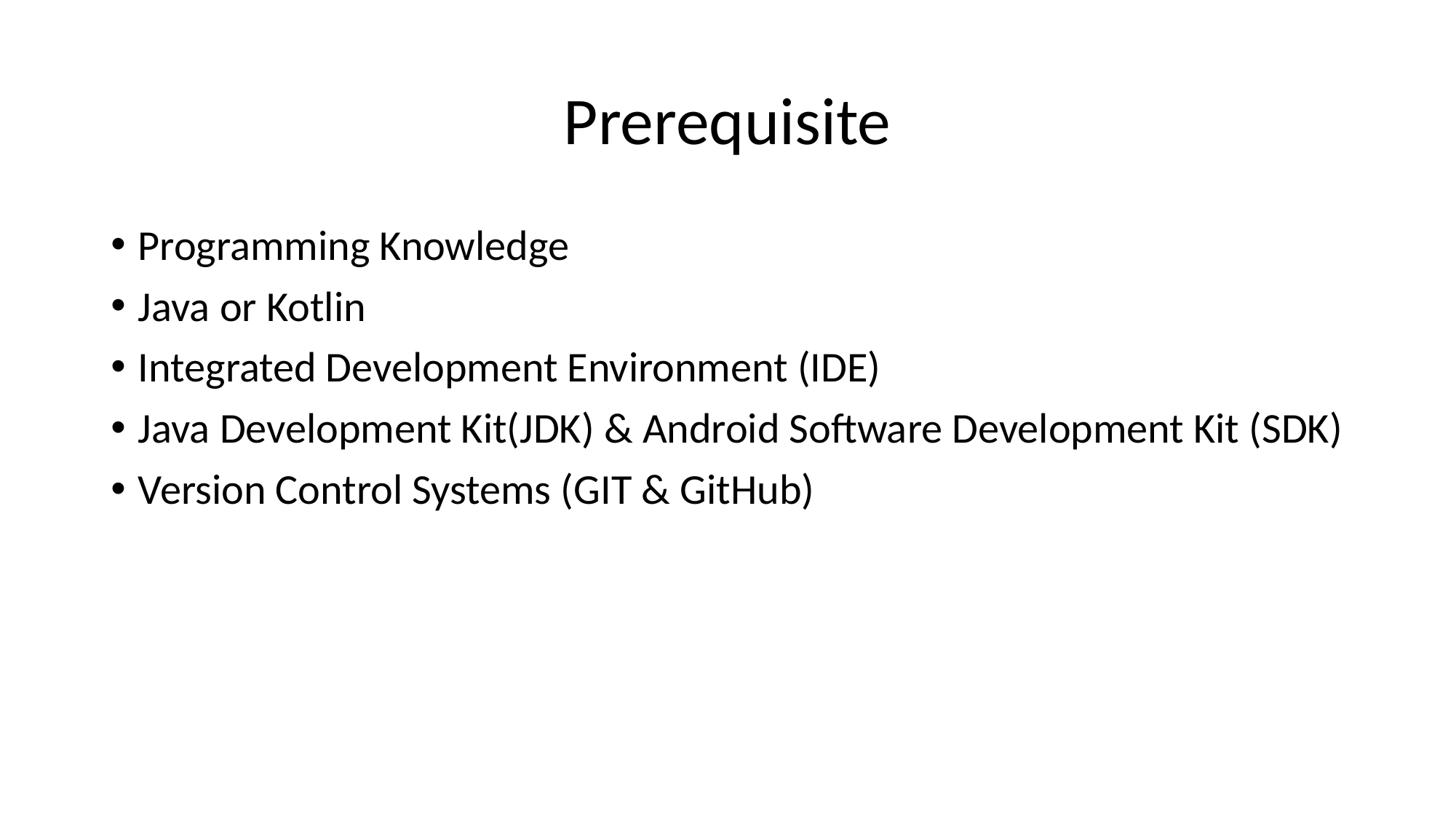

# Prerequisite
Programming Knowledge
Java or Kotlin
Integrated Development Environment (IDE)
Java Development Kit(JDK) & Android Software Development Kit (SDK)
Version Control Systems (GIT & GitHub)